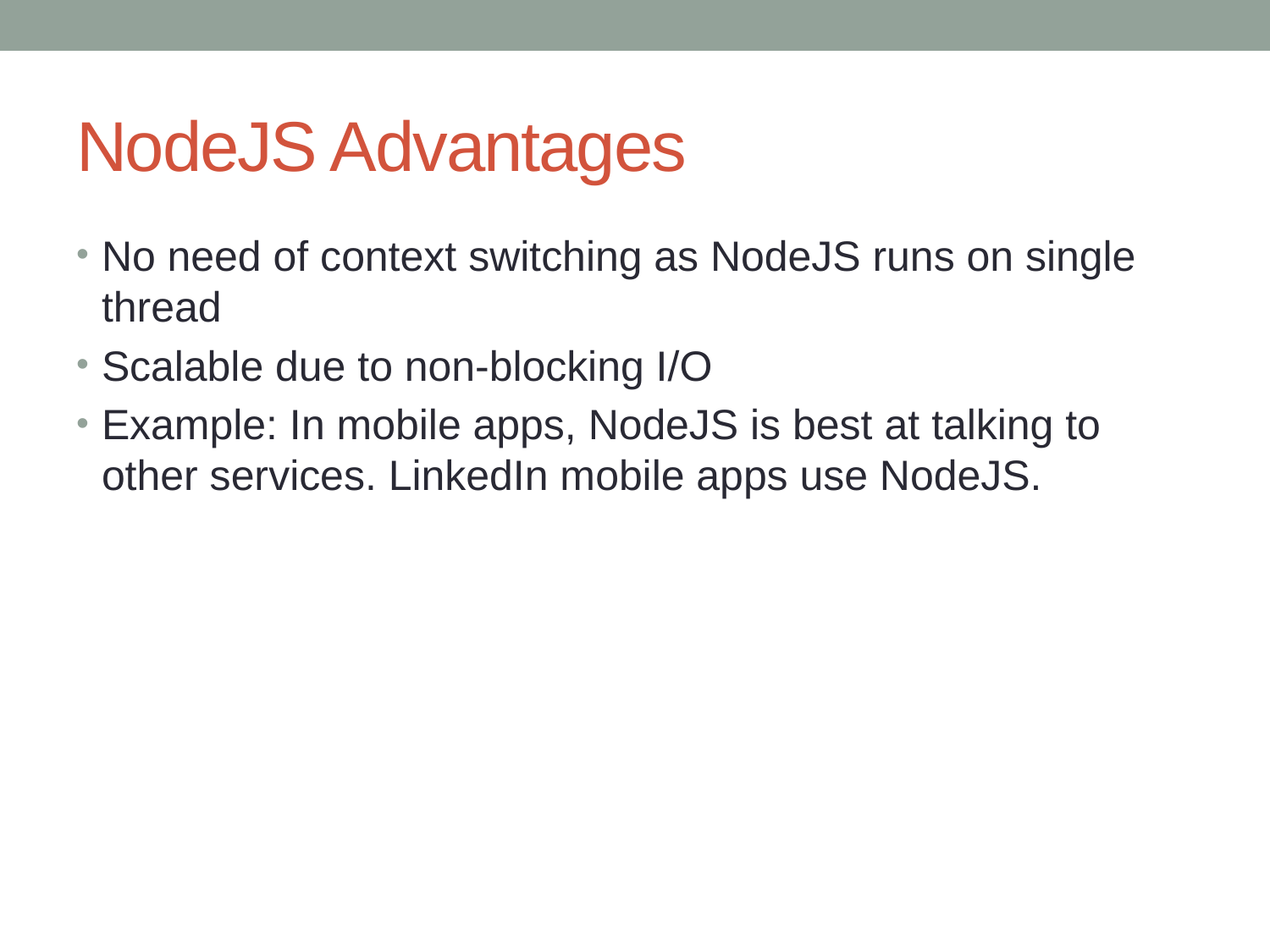

# NodeJS Advantages
No need of context switching as NodeJS runs on single thread
Scalable due to non-blocking I/O
Example: In mobile apps, NodeJS is best at talking to other services. LinkedIn mobile apps use NodeJS.